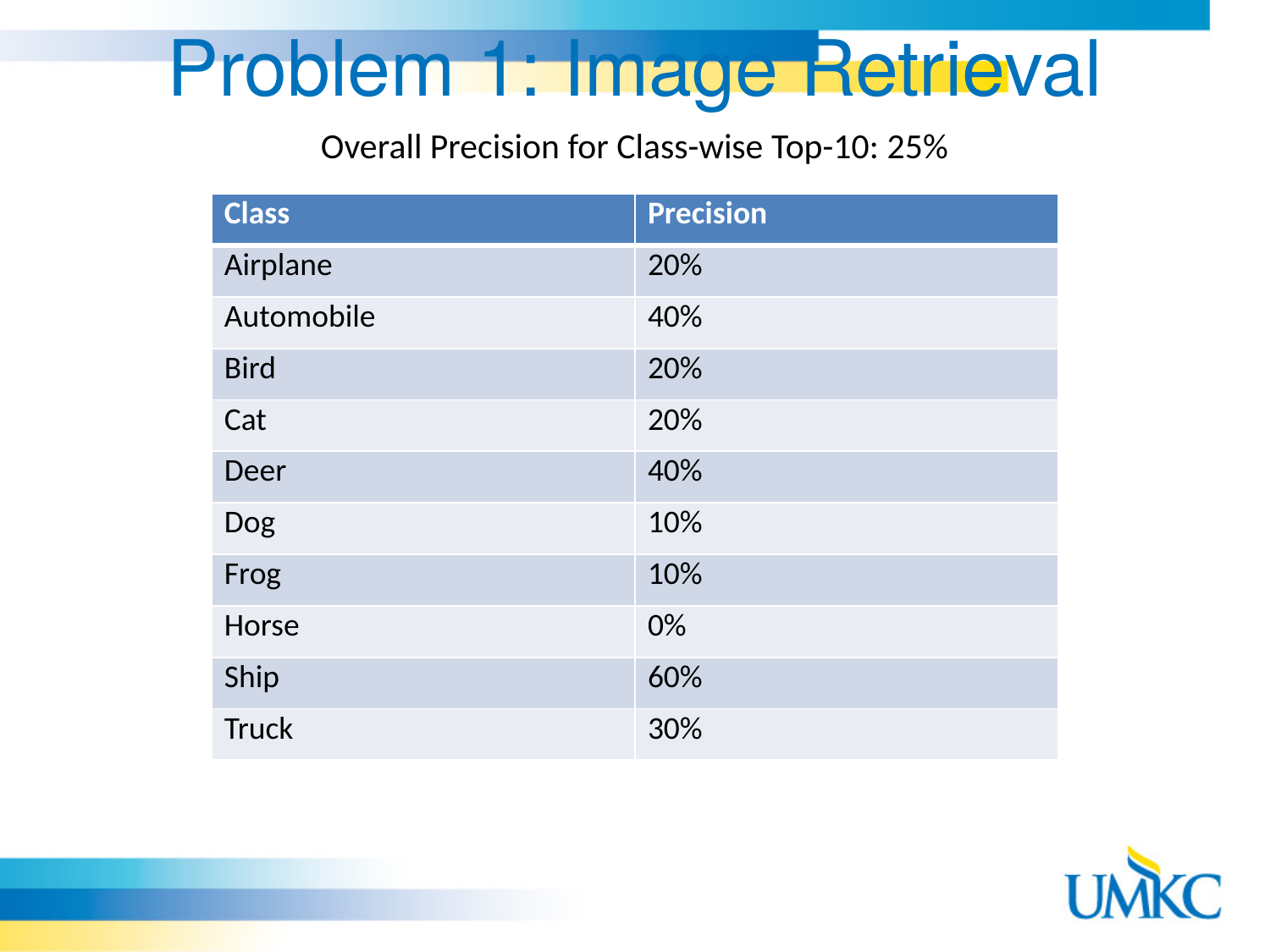

# Problem 1: Image Retrieval
Overall Precision for Class-wise Top-10: 25%
| Class | Precision |
| --- | --- |
| Airplane | 20% |
| Automobile | 40% |
| Bird | 20% |
| Cat | 20% |
| Deer | 40% |
| Dog | 10% |
| Frog | 10% |
| Horse | 0% |
| Ship | 60% |
| Truck | 30% |